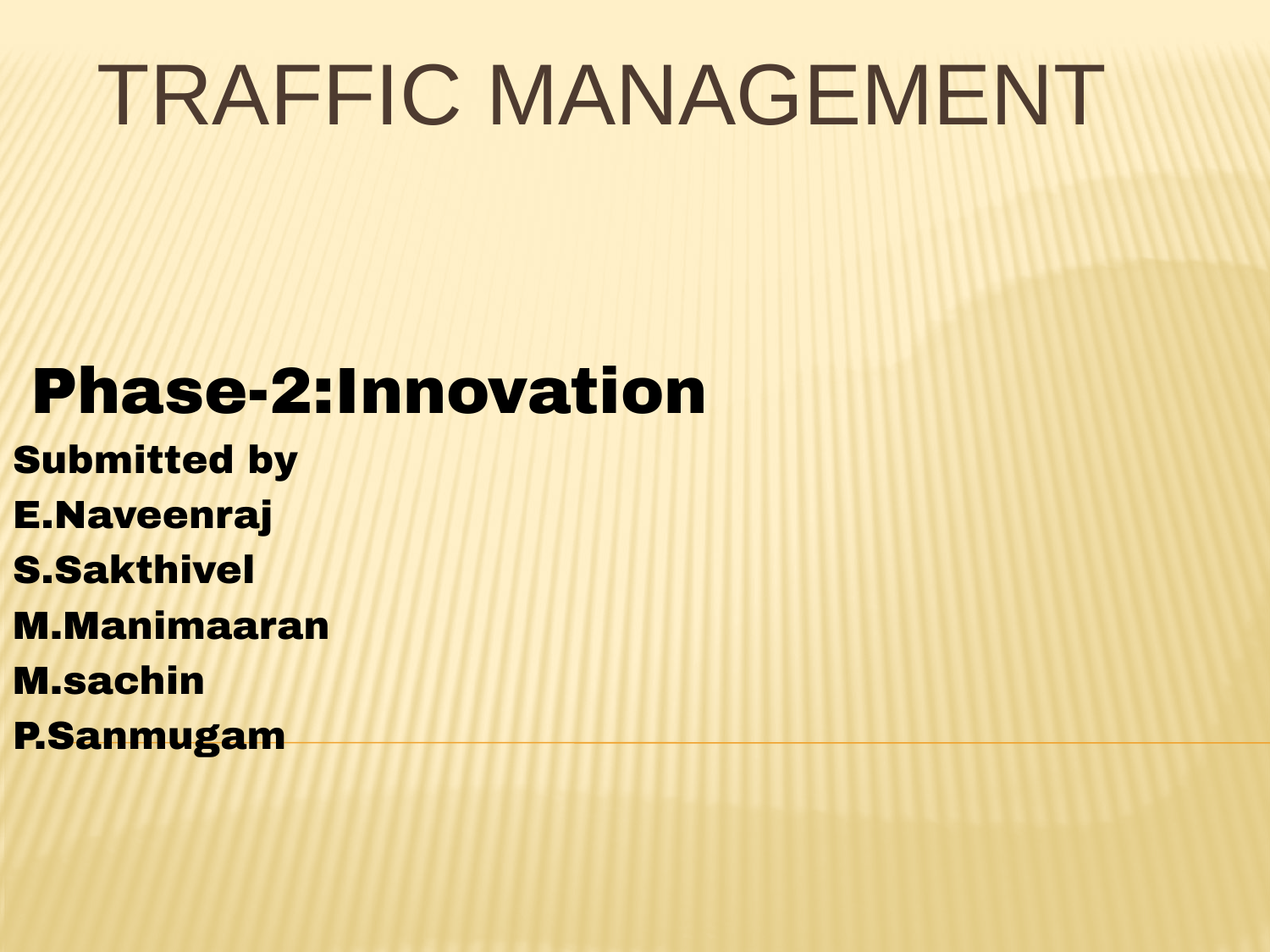

# Traffic Management
 Phase-2:Innovation
Submitted by
E.Naveenraj
S.Sakthivel
M.Manimaaran
M.sachin
P.Sanmugam